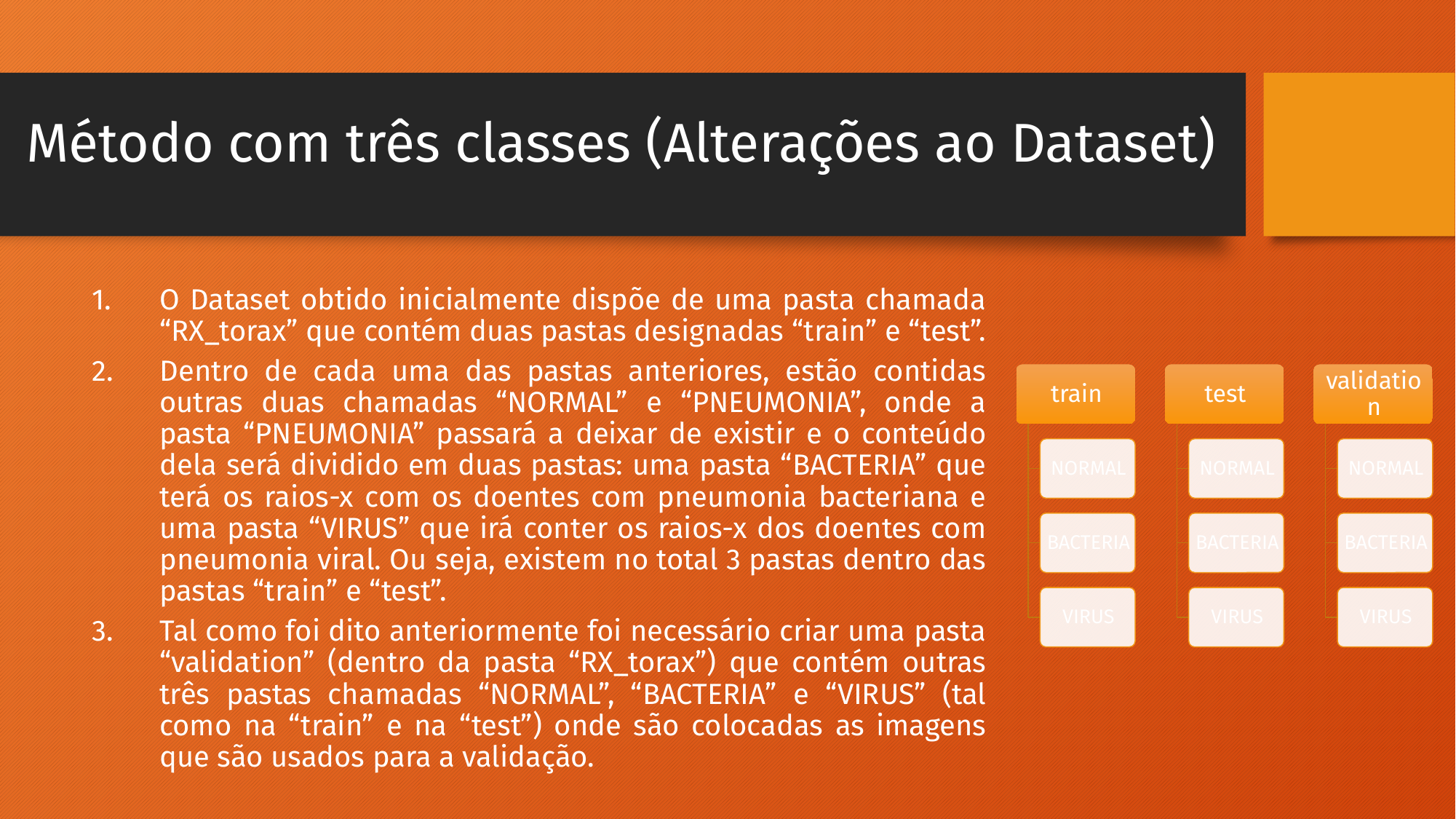

# Método com três classes (Alterações ao Dataset)
O Dataset obtido inicialmente dispõe de uma pasta chamada “RX_torax” que contém duas pastas designadas “train” e “test”.
Dentro de cada uma das pastas anteriores, estão contidas outras duas chamadas “NORMAL” e “PNEUMONIA”, onde a pasta “PNEUMONIA” passará a deixar de existir e o conteúdo dela será dividido em duas pastas: uma pasta “BACTERIA” que terá os raios-x com os doentes com pneumonia bacteriana e uma pasta “VIRUS” que irá conter os raios-x dos doentes com pneumonia viral. Ou seja, existem no total 3 pastas dentro das pastas “train” e “test”.
Tal como foi dito anteriormente foi necessário criar uma pasta “validation” (dentro da pasta “RX_torax”) que contém outras três pastas chamadas “NORMAL”, “BACTERIA” e “VIRUS” (tal como na “train” e na “test”) onde são colocadas as imagens que são usados para a validação.

train
NORMAL
BACTERIA
VIRUS
test
NORMAL
BACTERIA
VIRUS
validation
NORMAL
BACTERIA
VIRUS